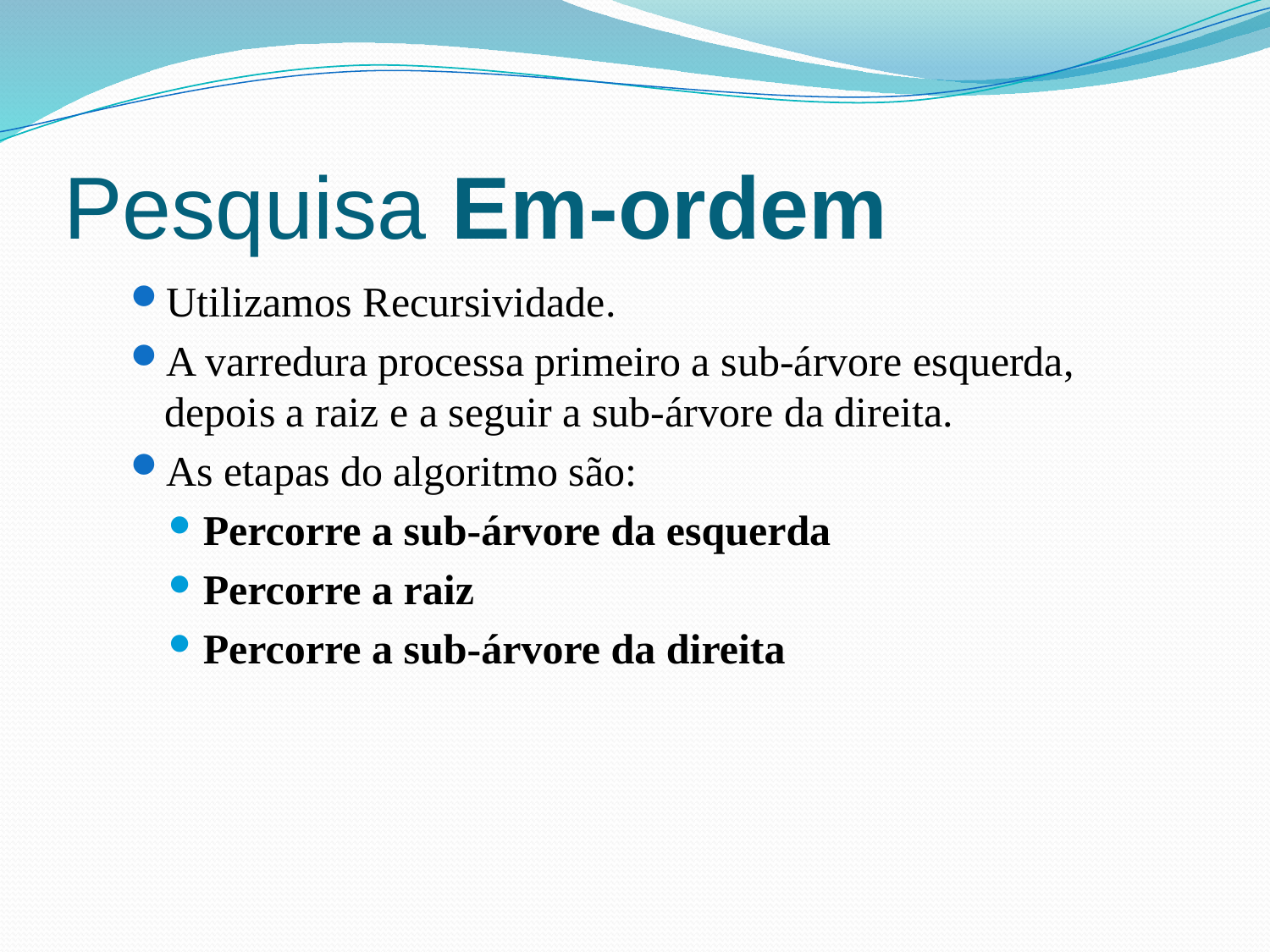

# Pesquisa Em-ordem
Utilizamos Recursividade.
A varredura processa primeiro a sub-árvore esquerda, depois a raiz e a seguir a sub-árvore da direita.
As etapas do algoritmo são:
Percorre a sub-árvore da esquerda
Percorre a raiz
Percorre a sub-árvore da direita